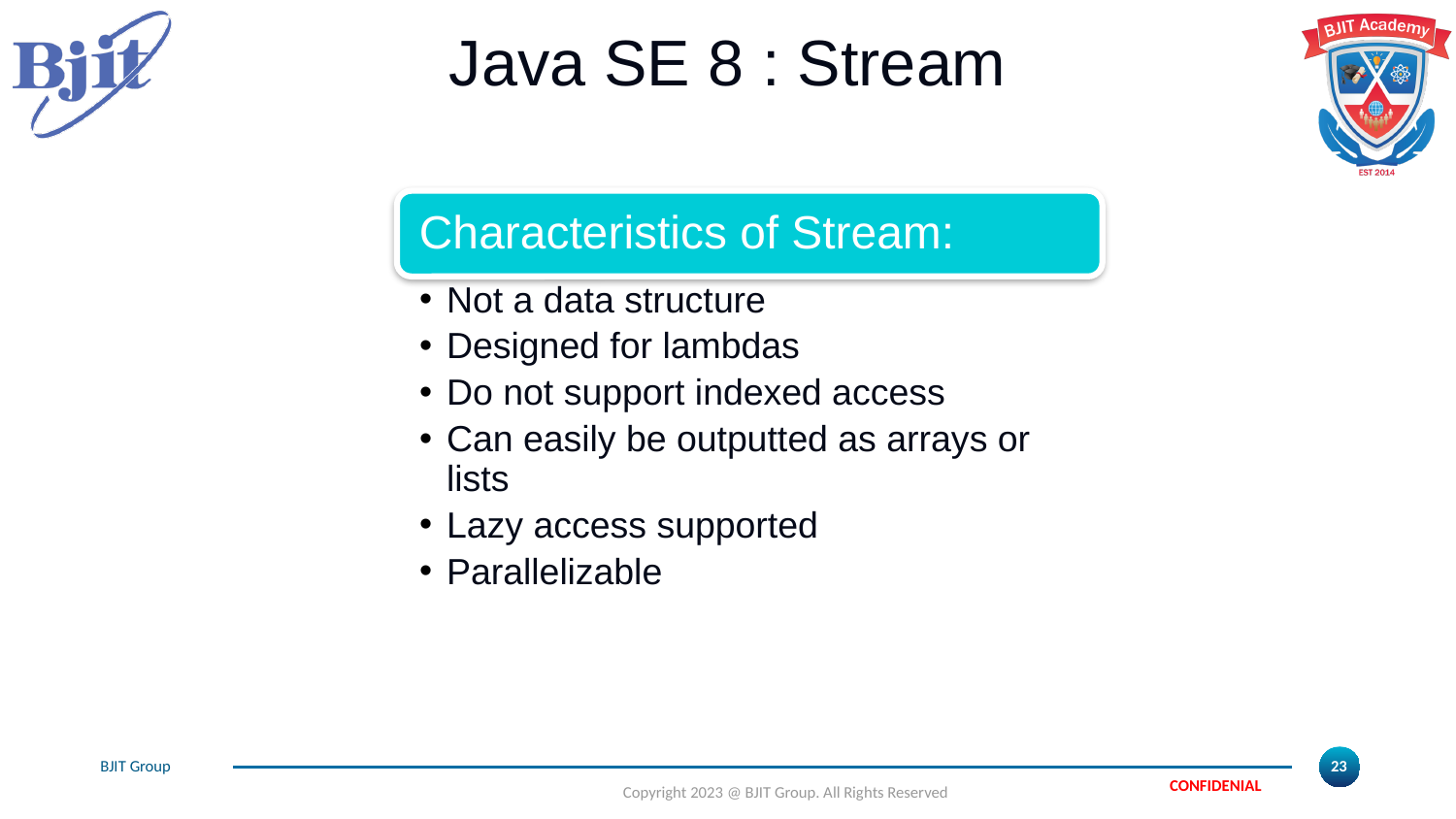

# Java SE 8 : Stream
Characteristics of Stream:
Not a data structure
Designed for lambdas
Do not support indexed access
Can easily be outputted as arrays or lists
Lazy access supported
Parallelizable